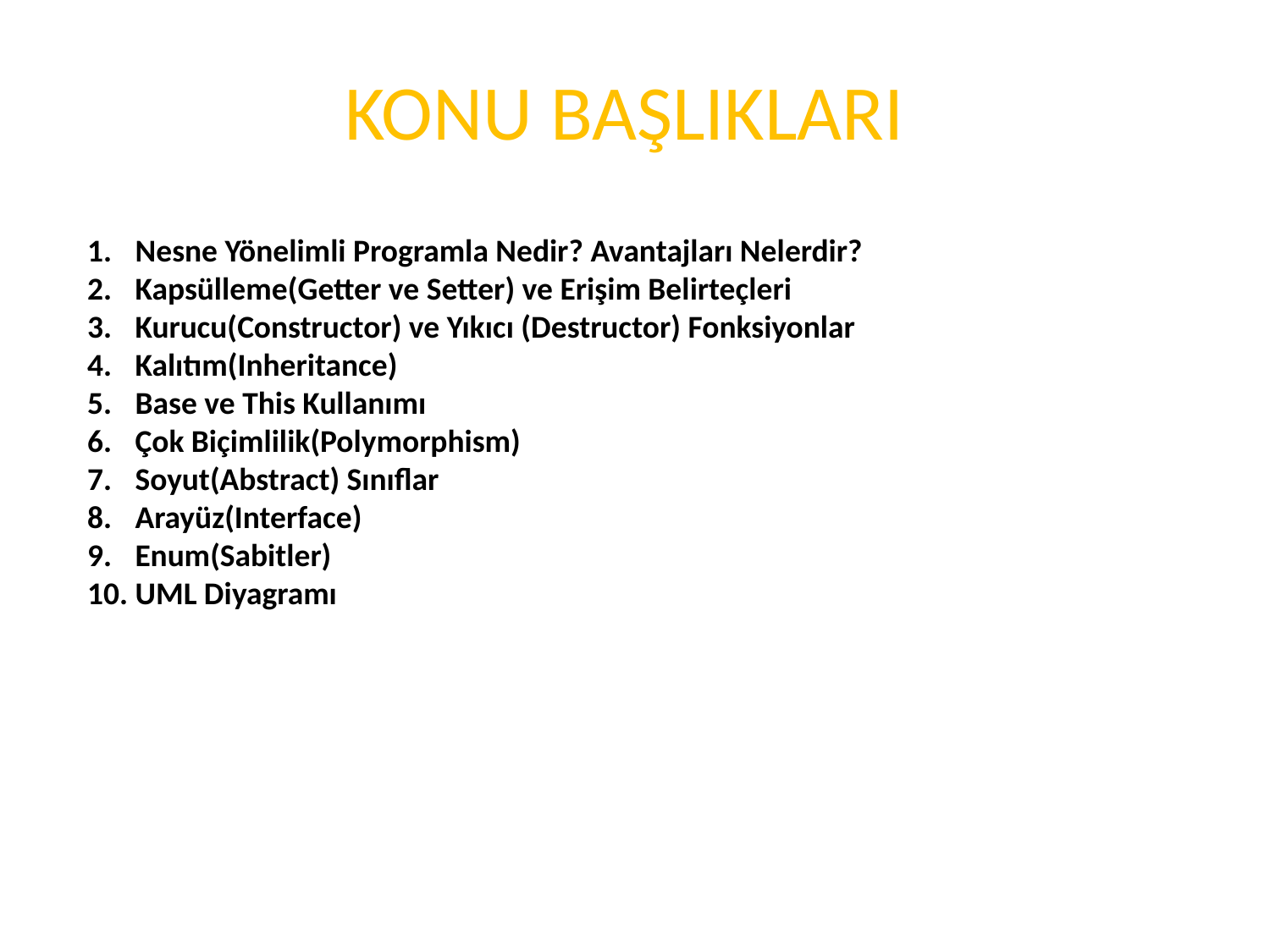

KONU BAŞLIKLARI
Nesne Yönelimli Programla Nedir? Avantajları Nelerdir?
Kapsülleme(Getter ve Setter) ve Erişim Belirteçleri
Kurucu(Constructor) ve Yıkıcı (Destructor) Fonksiyonlar
Kalıtım(Inheritance)
Base ve This Kullanımı
Çok Biçimlilik(Polymorphism)
Soyut(Abstract) Sınıflar
Arayüz(Interface)
Enum(Sabitler)
UML Diyagramı